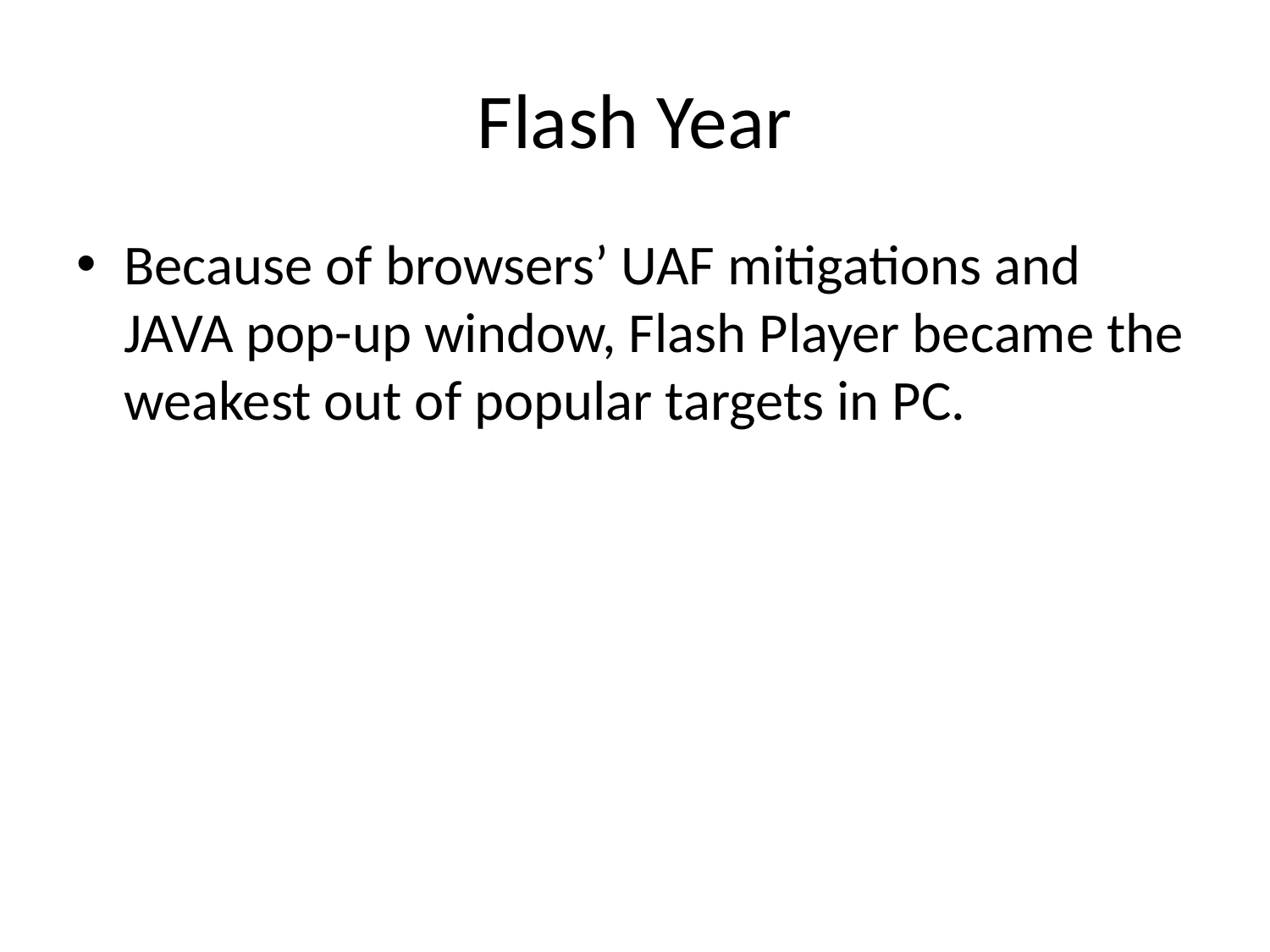

# Flash Year
Because of browsers’ UAF mitigations and JAVA pop-up window, Flash Player became the weakest out of popular targets in PC.